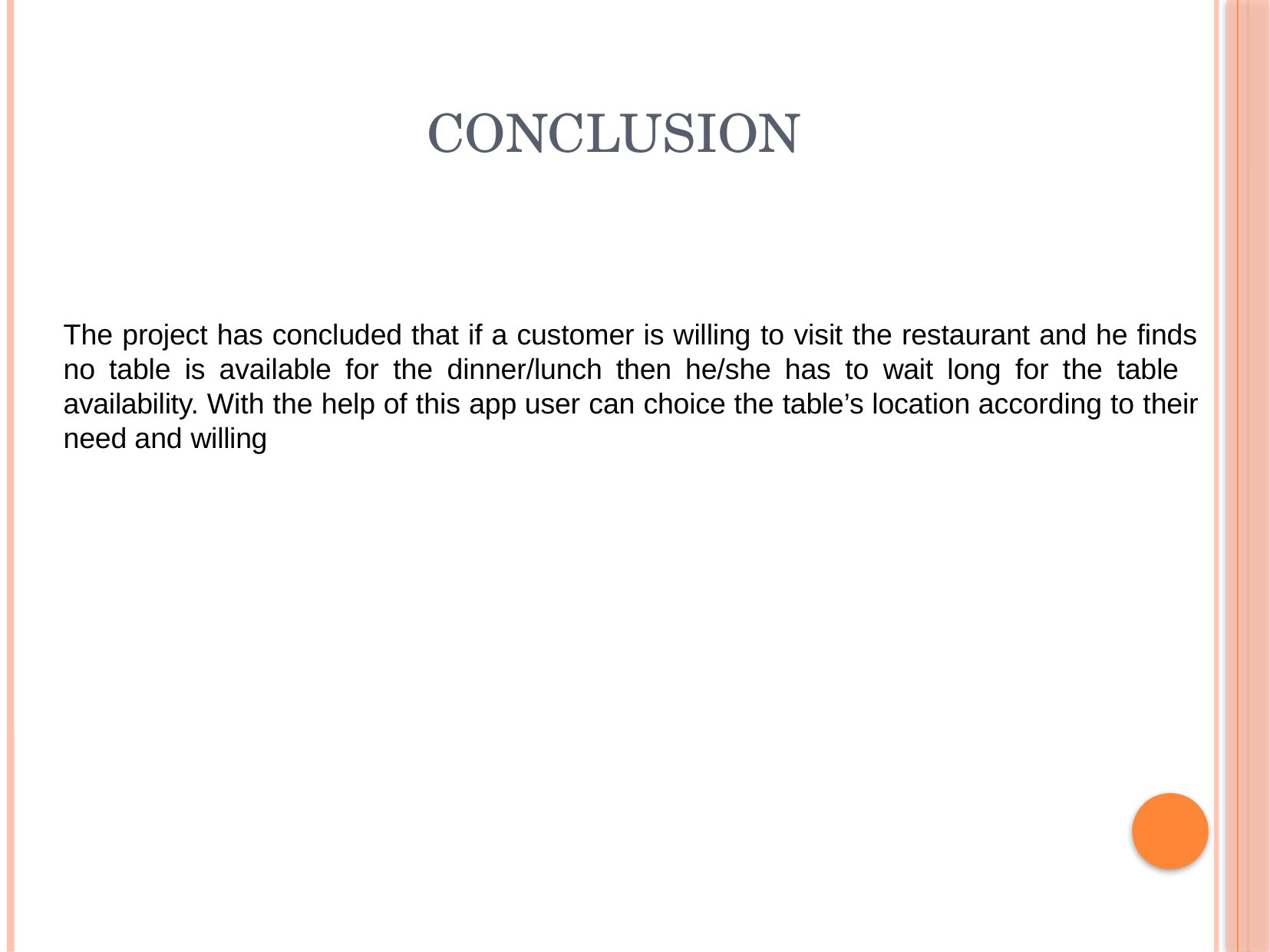

# Conclusion
The project has concluded that if a customer is willing to visit the restaurant and he finds  no table is available for the dinner/lunch then he/she has to wait long for the table   availability. With the help of this app user can choice the table’s location according to their  need and willing